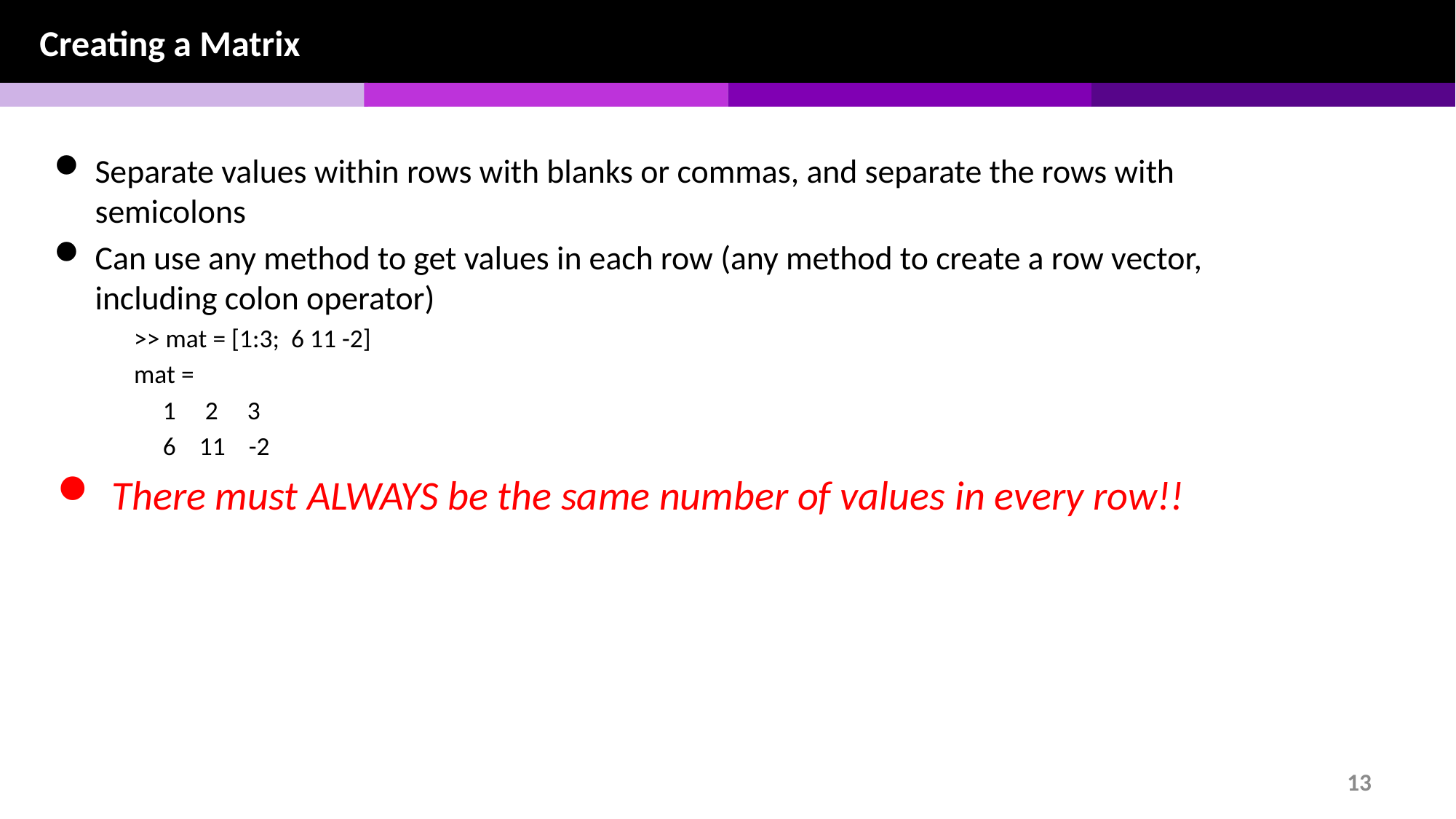

Creating a Matrix
Separate values within rows with blanks or commas, and separate the rows with semicolons
Can use any method to get values in each row (any method to create a row vector, including colon operator)
>> mat = [1:3;  6 11 -2]
mat =
     1     2     3
     6    11    -2
There must ALWAYS be the same number of values in every row!!